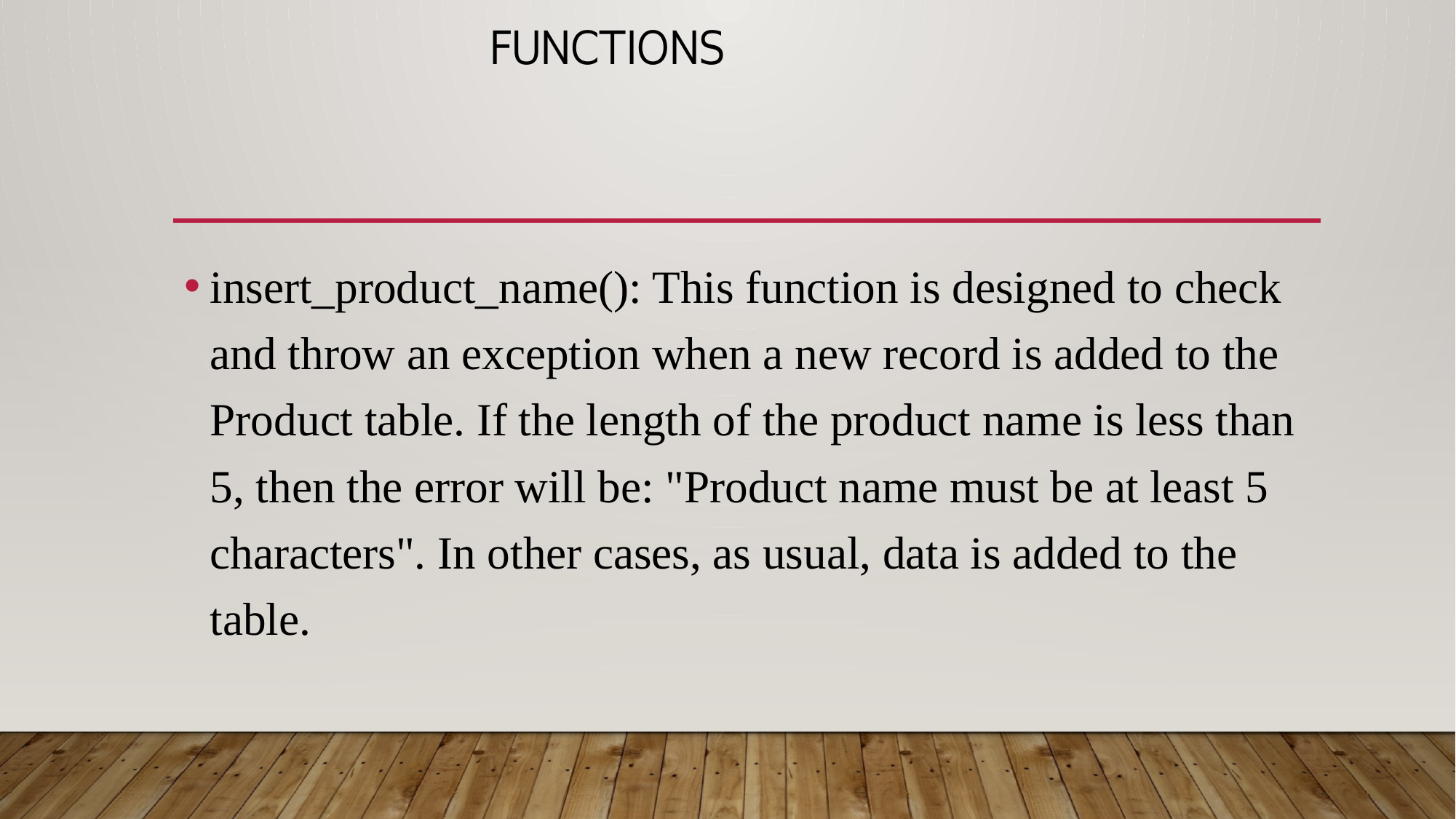

# Functions
insert_product_name(): This function is designed to check and throw an exception when a new record is added to the Product table. If the length of the product name is less than 5, then the error will be: "Product name must be at least 5 characters". In other cases, as usual, data is added to the table.